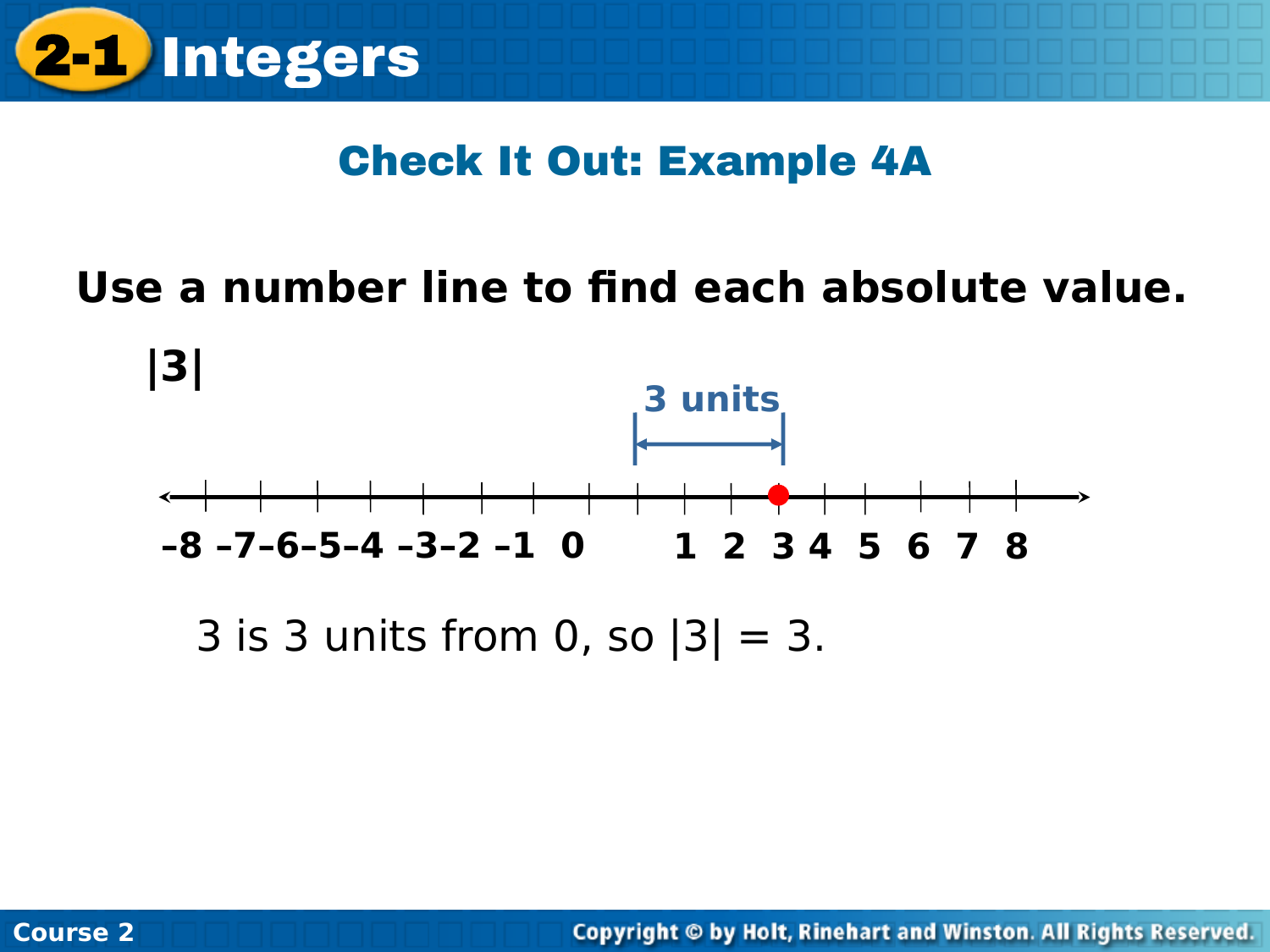

Check It Out: Example 4A
Use a number line to find each absolute value.
|3|
3 units

–8 –7–6–5–4 –3–2 –1  0
1  2  3 4  5  6  7  8

3 is 3 units from 0, so |3| = 3.